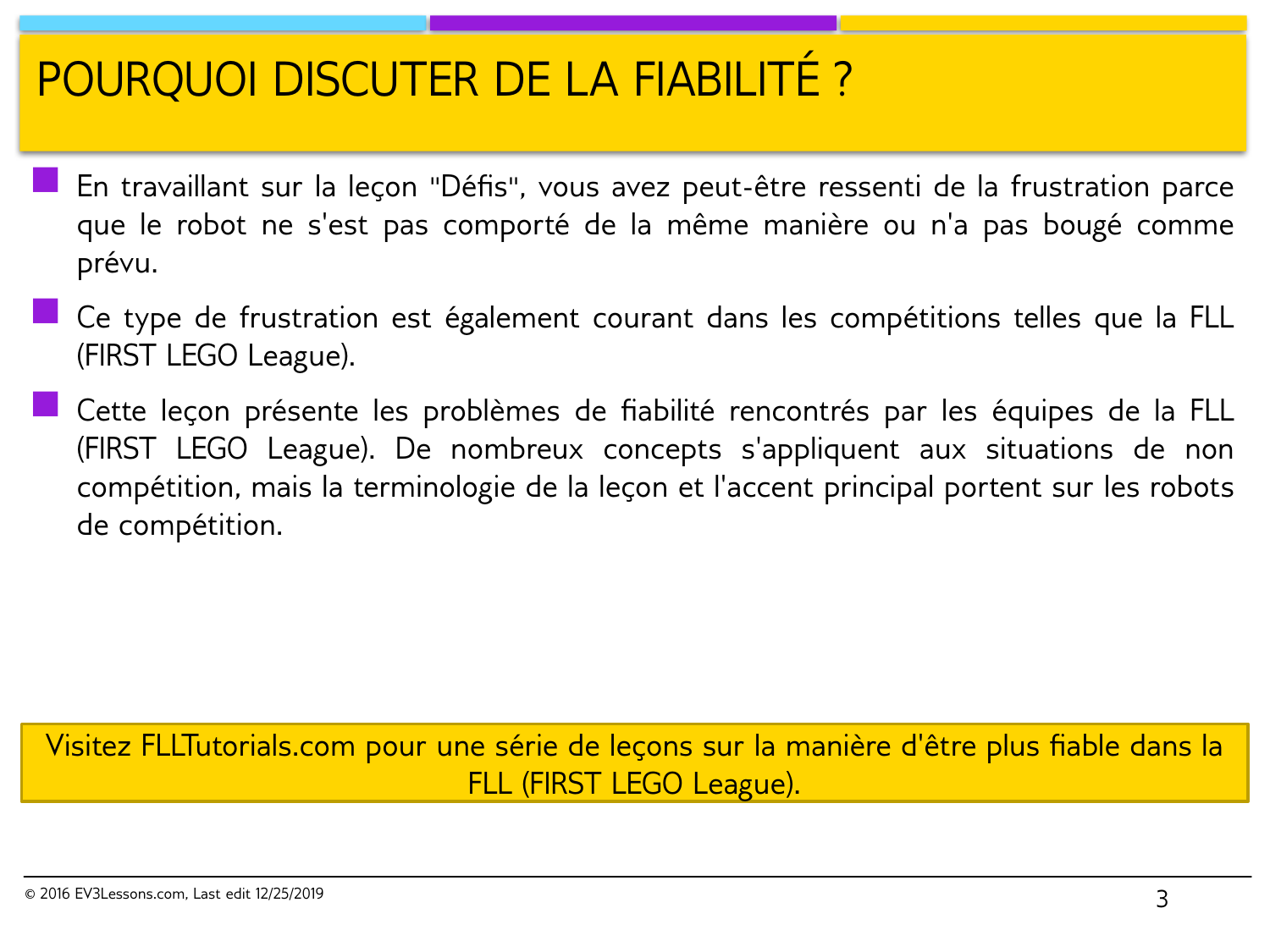

# Pourquoi discuter de la fiabilité ?
En travaillant sur la leçon "Défis", vous avez peut-être ressenti de la frustration parce que le robot ne s'est pas comporté de la même manière ou n'a pas bougé comme prévu.
Ce type de frustration est également courant dans les compétitions telles que la FLL (FIRST LEGO League).
Cette leçon présente les problèmes de fiabilité rencontrés par les équipes de la FLL (FIRST LEGO League). De nombreux concepts s'appliquent aux situations de non compétition, mais la terminologie de la leçon et l'accent principal portent sur les robots de compétition.

Visitez FLLTutorials.com pour une série de leçons sur la manière d'être plus fiable dans la FLL (FIRST LEGO League).
3
© 2016 EV3Lessons.com, Last edit 12/25/2019